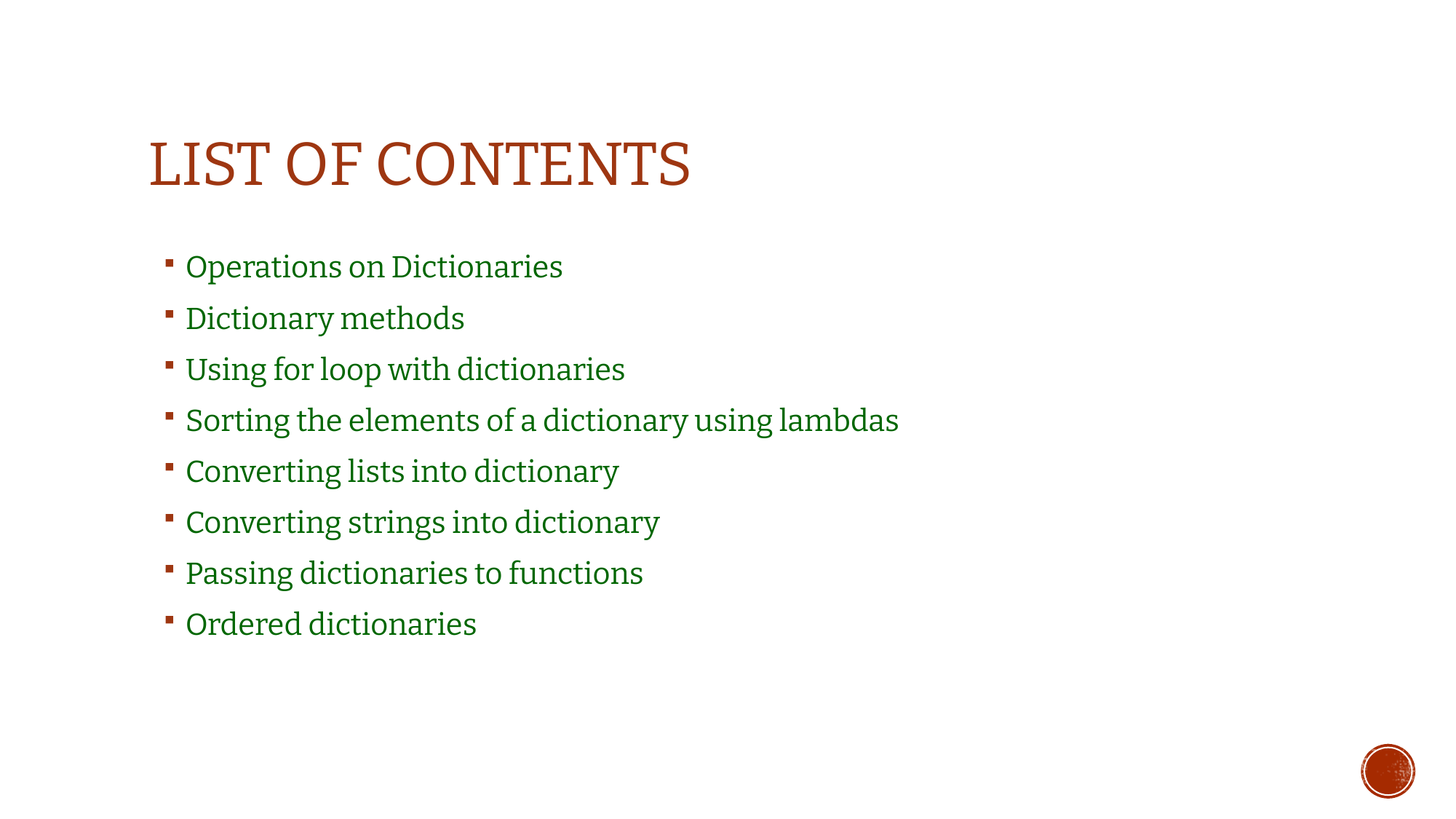

# List of contents
Operations on Dictionaries
Dictionary methods
Using for loop with dictionaries
Sorting the elements of a dictionary using lambdas
Converting lists into dictionary
Converting strings into dictionary
Passing dictionaries to functions
Ordered dictionaries